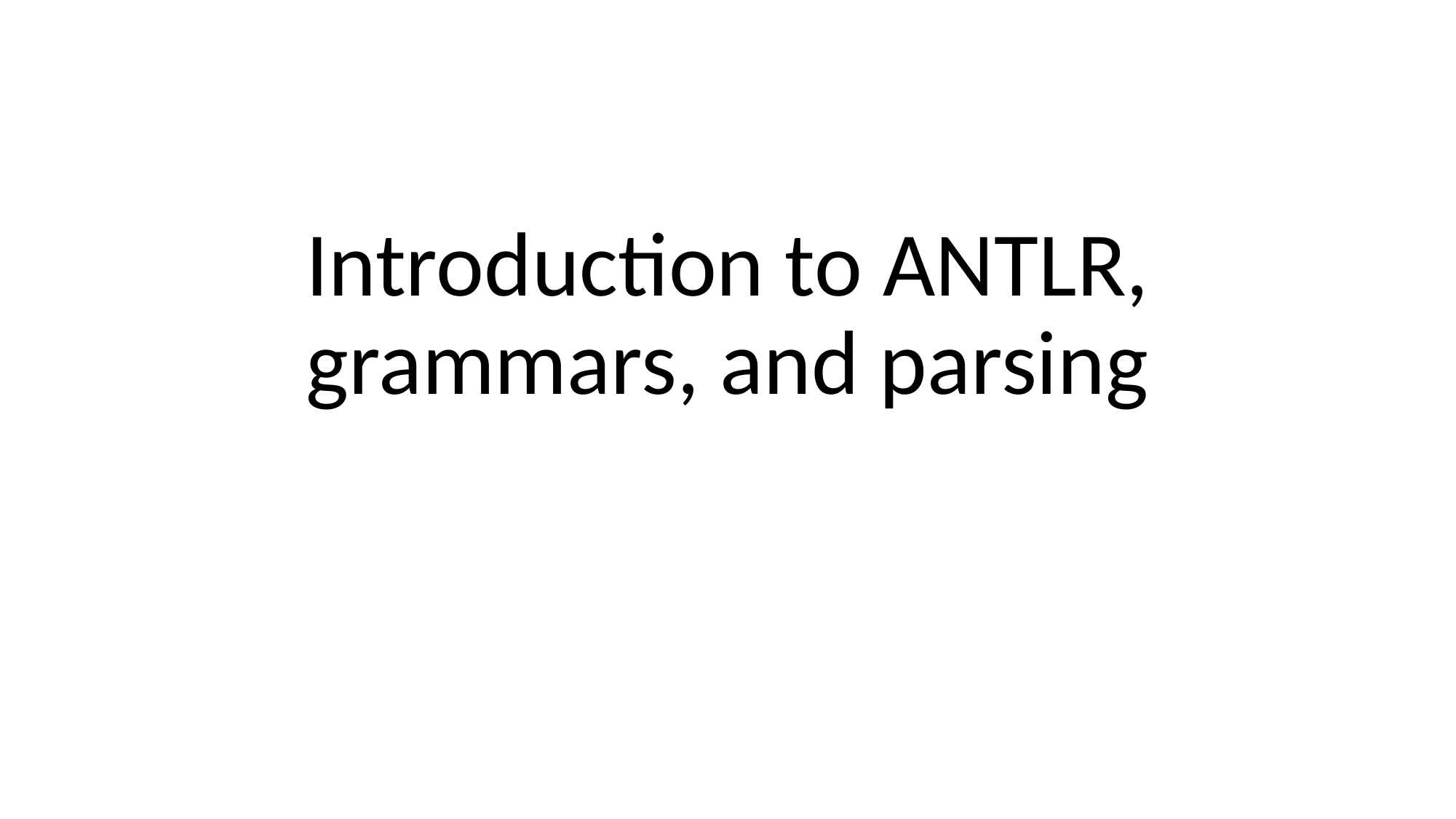

# Introduction to ANTLR, grammars, and parsing